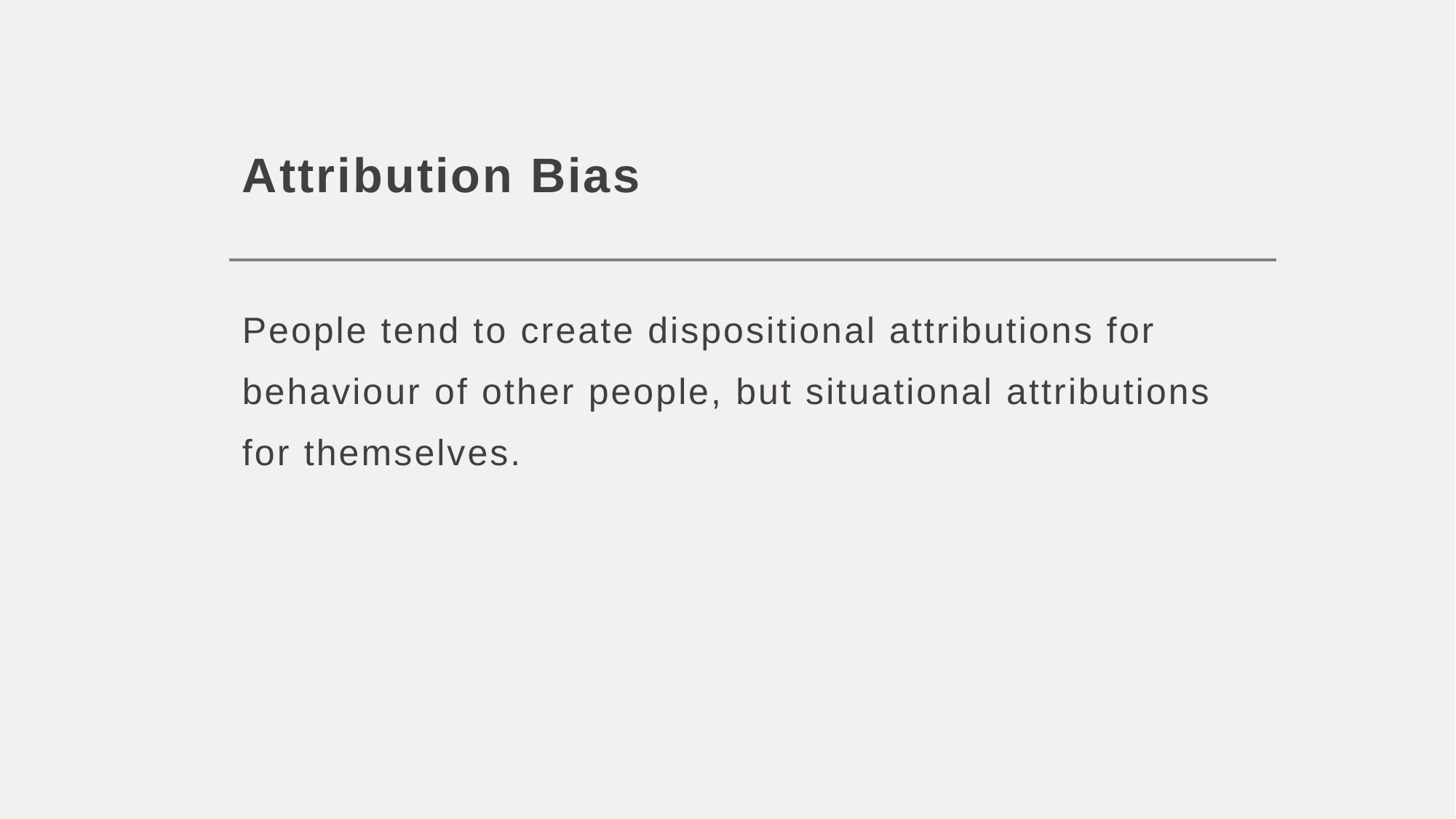

# Attribution Bias
People tend to create dispositional attributions for behaviour of other people, but situational attributions for themselves.